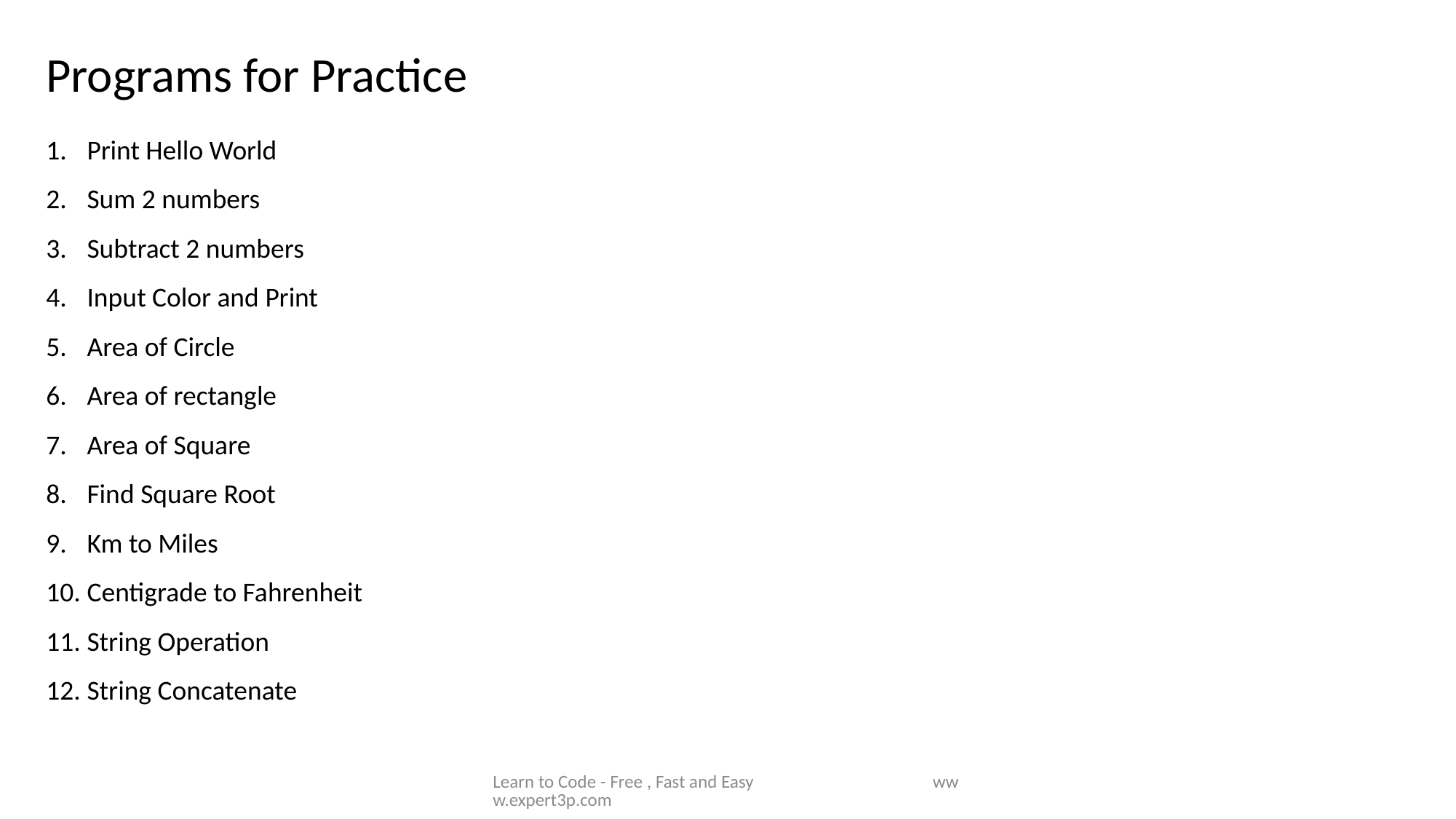

Programs for Practice
Print Hello World
Sum 2 numbers
Subtract 2 numbers
Input Color and Print
Area of Circle
Area of rectangle
Area of Square
Find Square Root
Km to Miles
Centigrade to Fahrenheit
String Operation
String Concatenate

Learn to Code - Free , Fast and Easy                                           www.expert3p.com